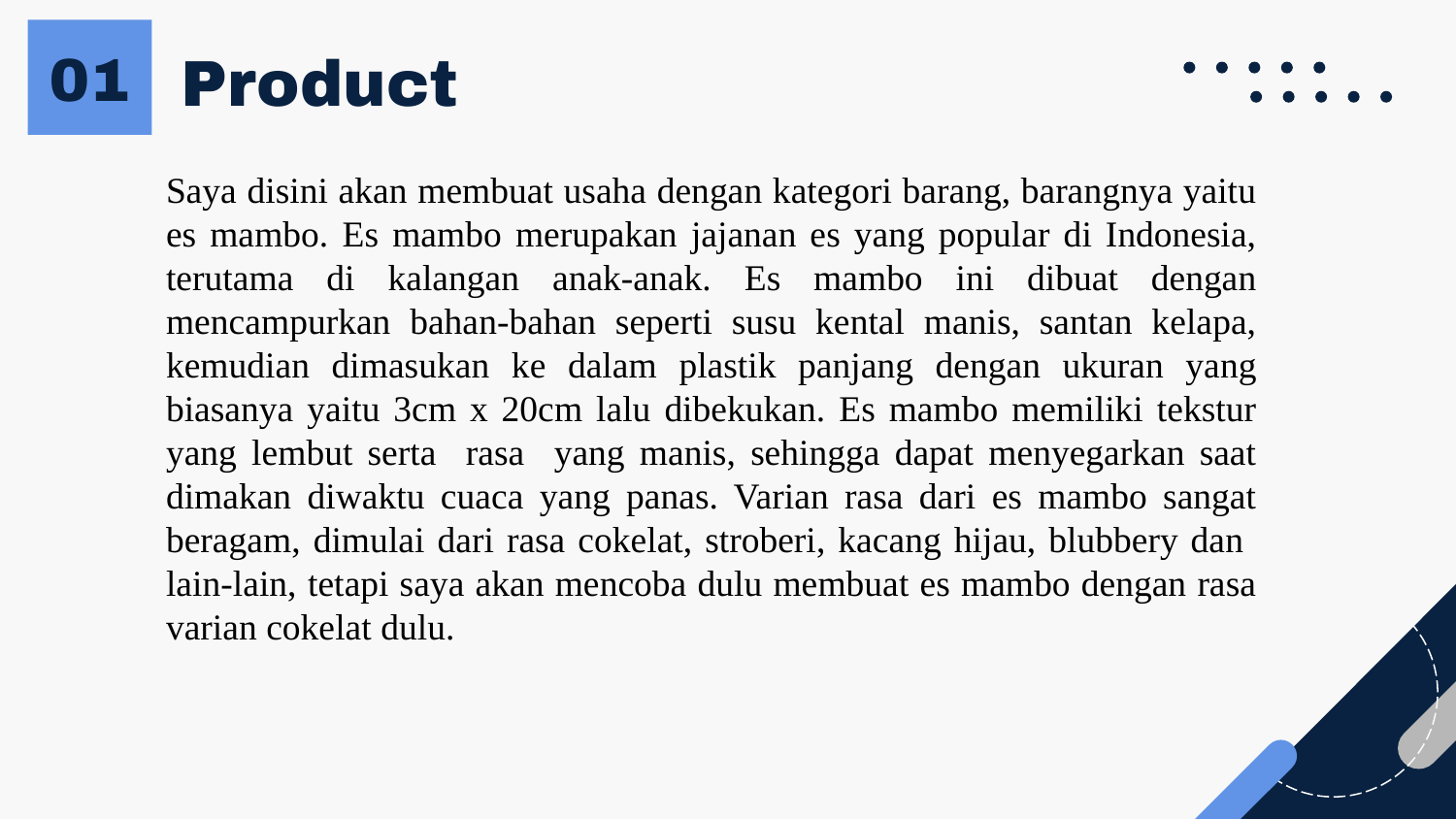

01
# Product

Saya disini akan membuat usaha dengan kategori barang, barangnya yaitu es mambo. Es mambo merupakan jajanan es yang popular di Indonesia, terutama di kalangan anak-anak. Es mambo ini dibuat dengan mencampurkan bahan-bahan seperti susu kental manis, santan kelapa, kemudian dimasukan ke dalam plastik panjang dengan ukuran yang biasanya yaitu 3cm x 20cm lalu dibekukan. Es mambo memiliki tekstur yang lembut serta  rasa  yang manis, sehingga dapat menyegarkan saat dimakan diwaktu cuaca yang panas. Varian rasa dari es mambo sangat beragam, dimulai dari rasa cokelat, stroberi, kacang hijau, blubbery dan  lain-lain, tetapi saya akan mencoba dulu membuat es mambo dengan rasa varian cokelat dulu.